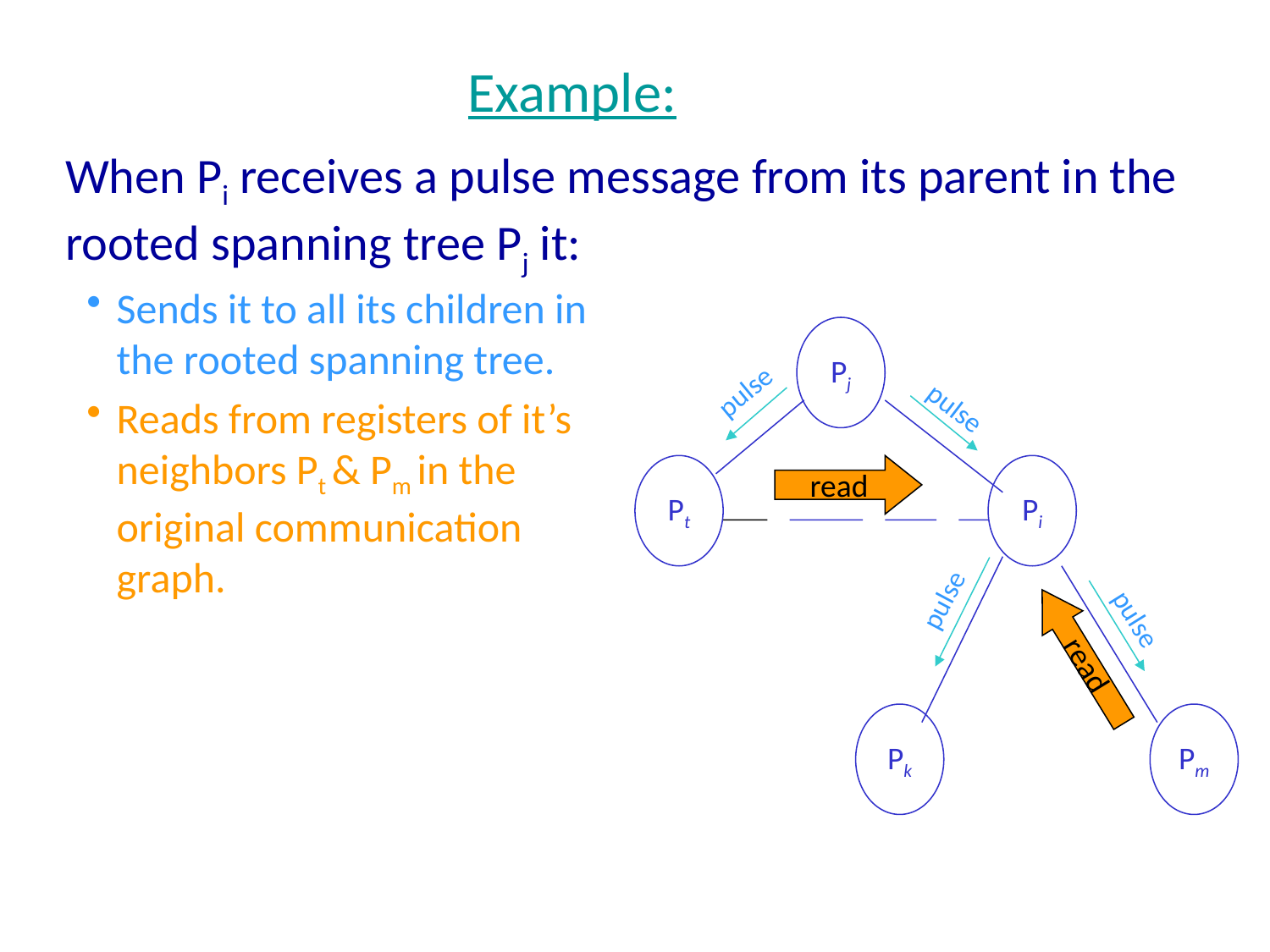

# Example:
When Pi receives a pulse message from its parent in the rooted spanning tree Pj it:

Sends it to all its children in the rooted spanning tree.
Reads from registers of it’s neighbors Pt & Pm in the original communication graph.
Pj
pulse

pulse

Pt
read
Pi

pulse

read

pulse
Pk
Pm